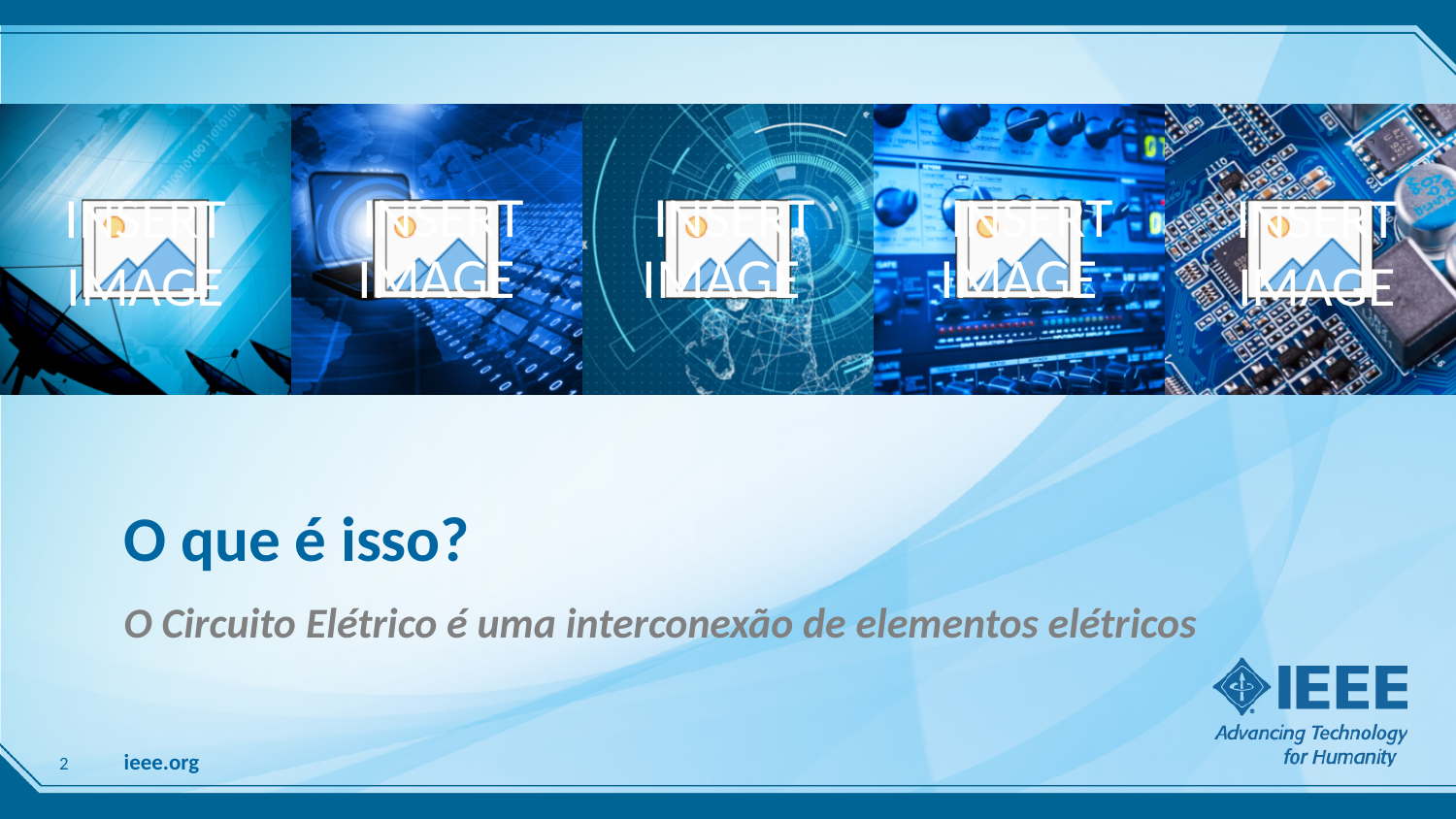

# O que é isso?
O Circuito Elétrico é uma interconexão de elementos elétricos
2